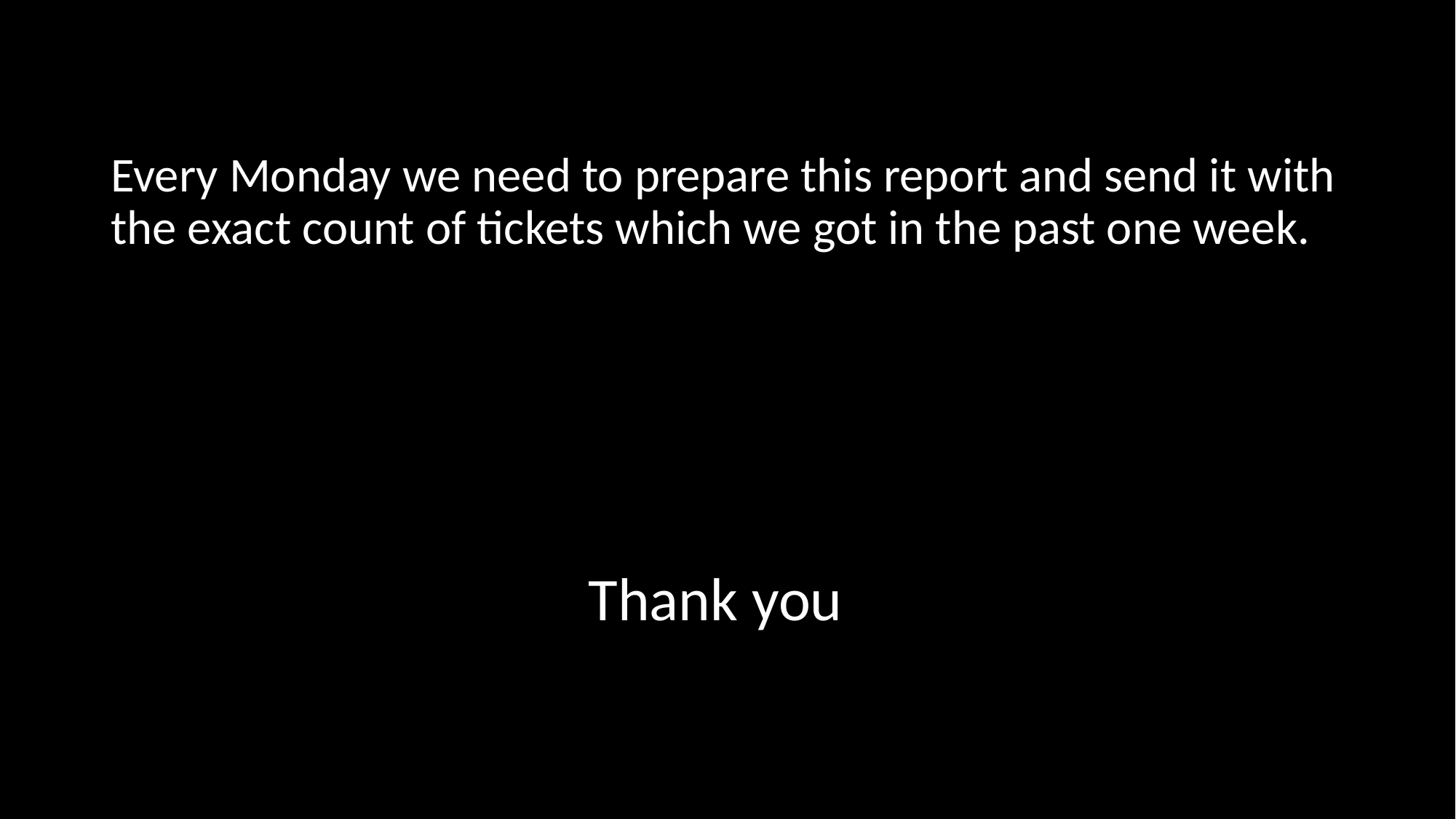

# Every Monday we need to prepare this report and send it with the exact count of tickets which we got in the past one week.
                                   Thank you